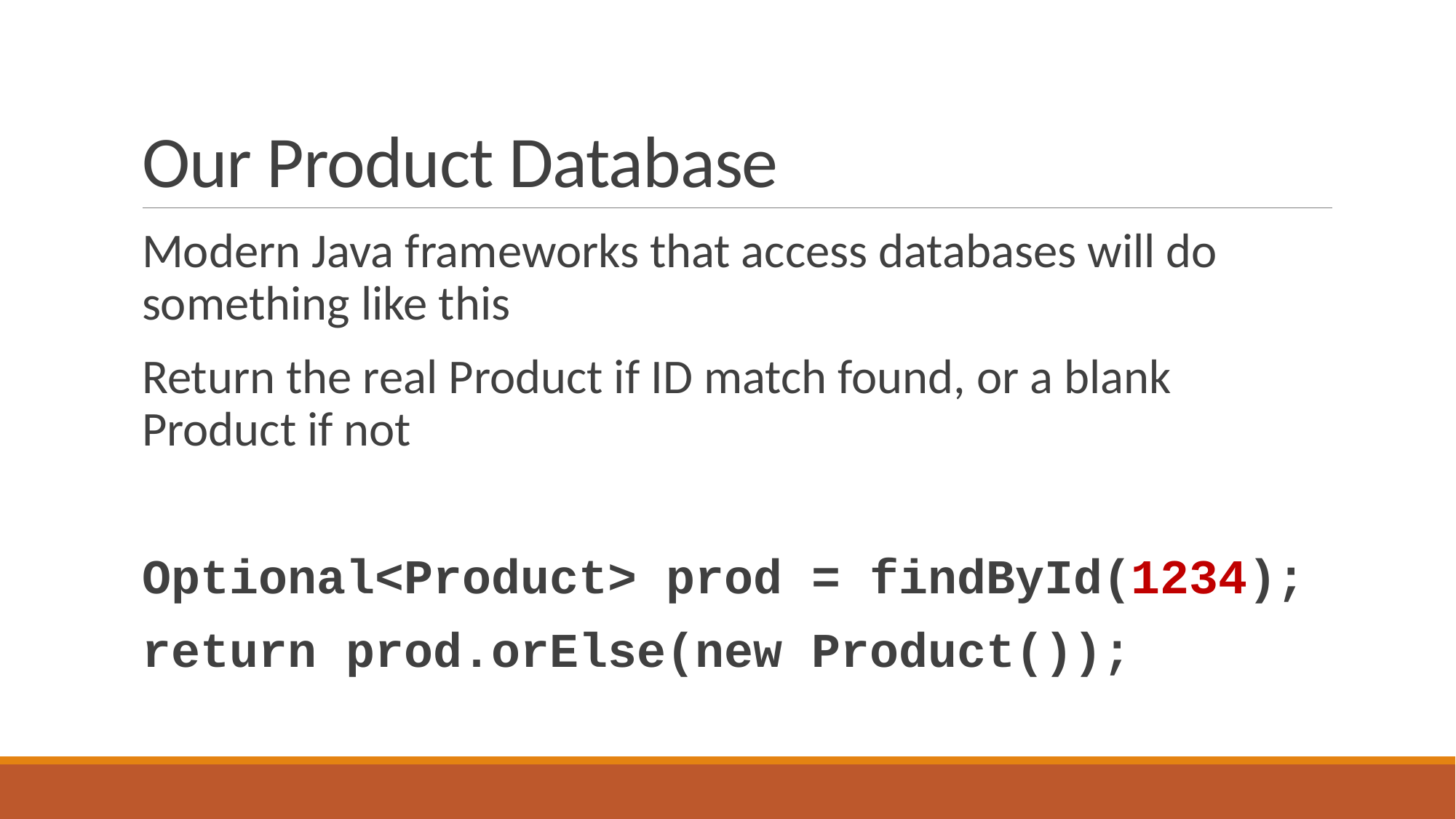

# Our Product Database
Modern Java frameworks that access databases will do something like this
Return the real Product if ID match found, or a blank Product if not

Optional<Product> prod = findById(1234);
return prod.orElse(new Product());